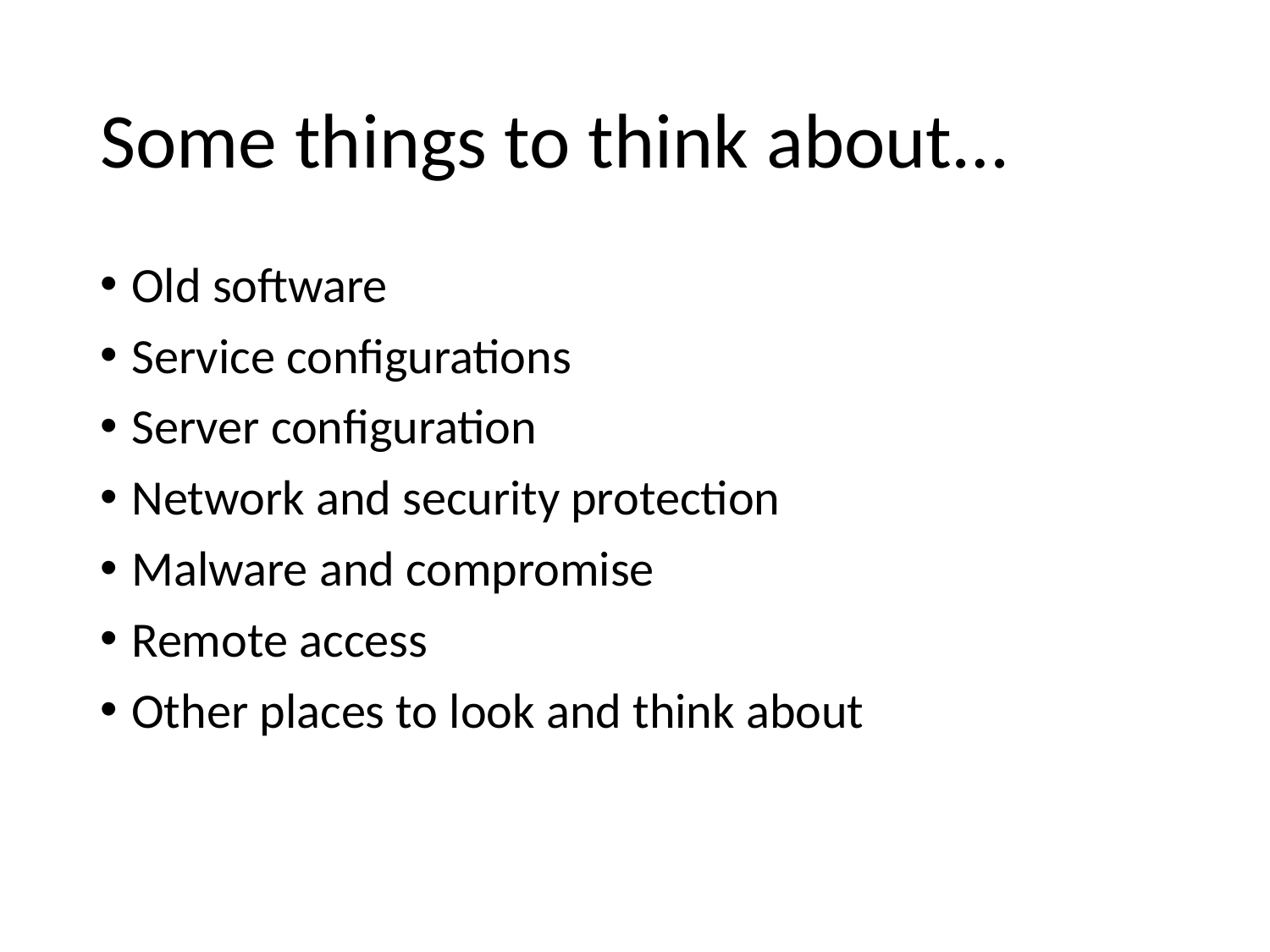

# Some things to think about…
Old software
Service configurations
Server configuration
Network and security protection
Malware and compromise
Remote access
Other places to look and think about